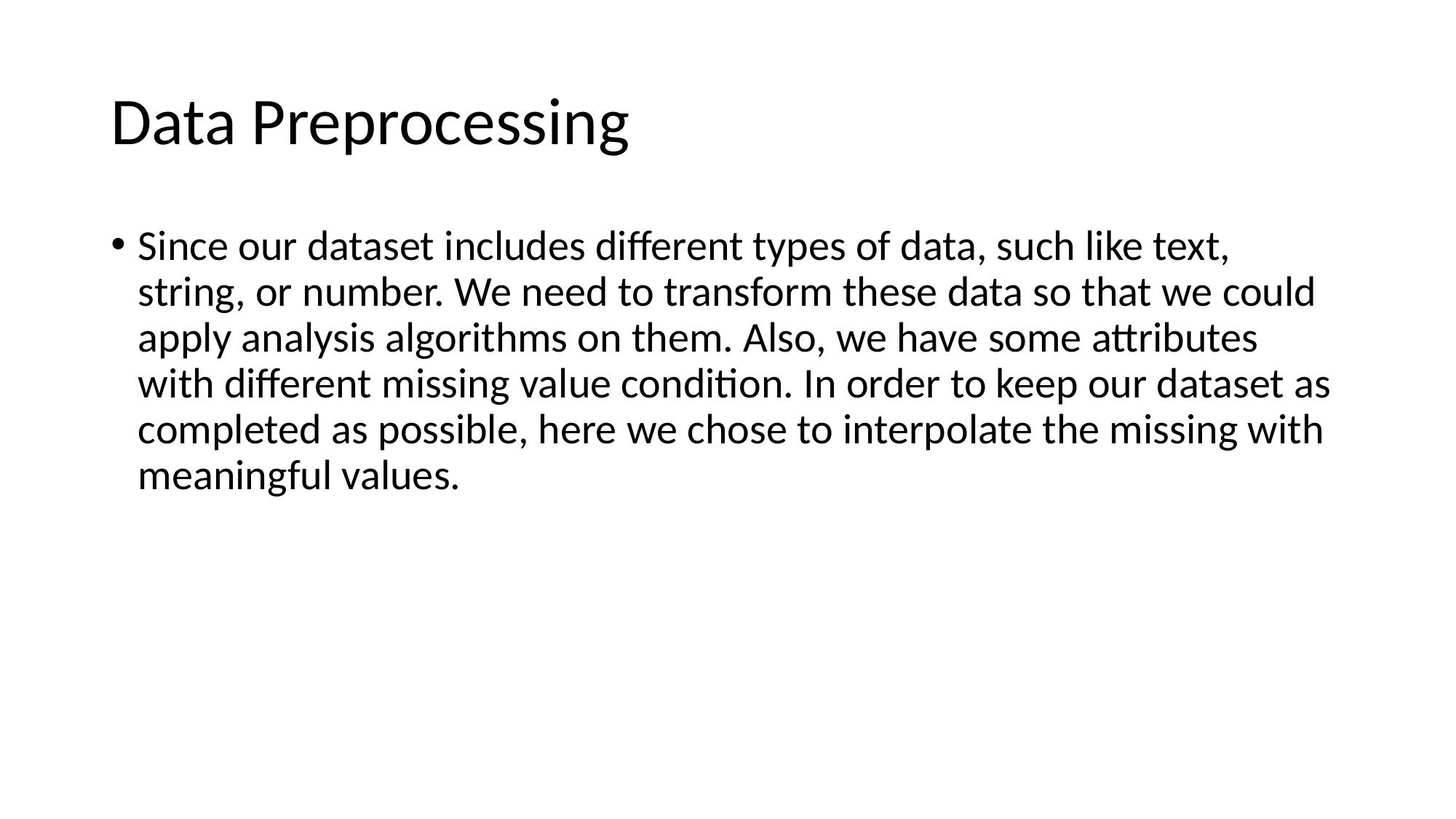

# Data Preprocessing
Since our dataset includes different types of data, such like text, string, or number. We need to transform these data so that we could apply analysis algorithms on them. Also, we have some attributes with different missing value condition. In order to keep our dataset as completed as possible, here we chose to interpolate the missing with meaningful values.